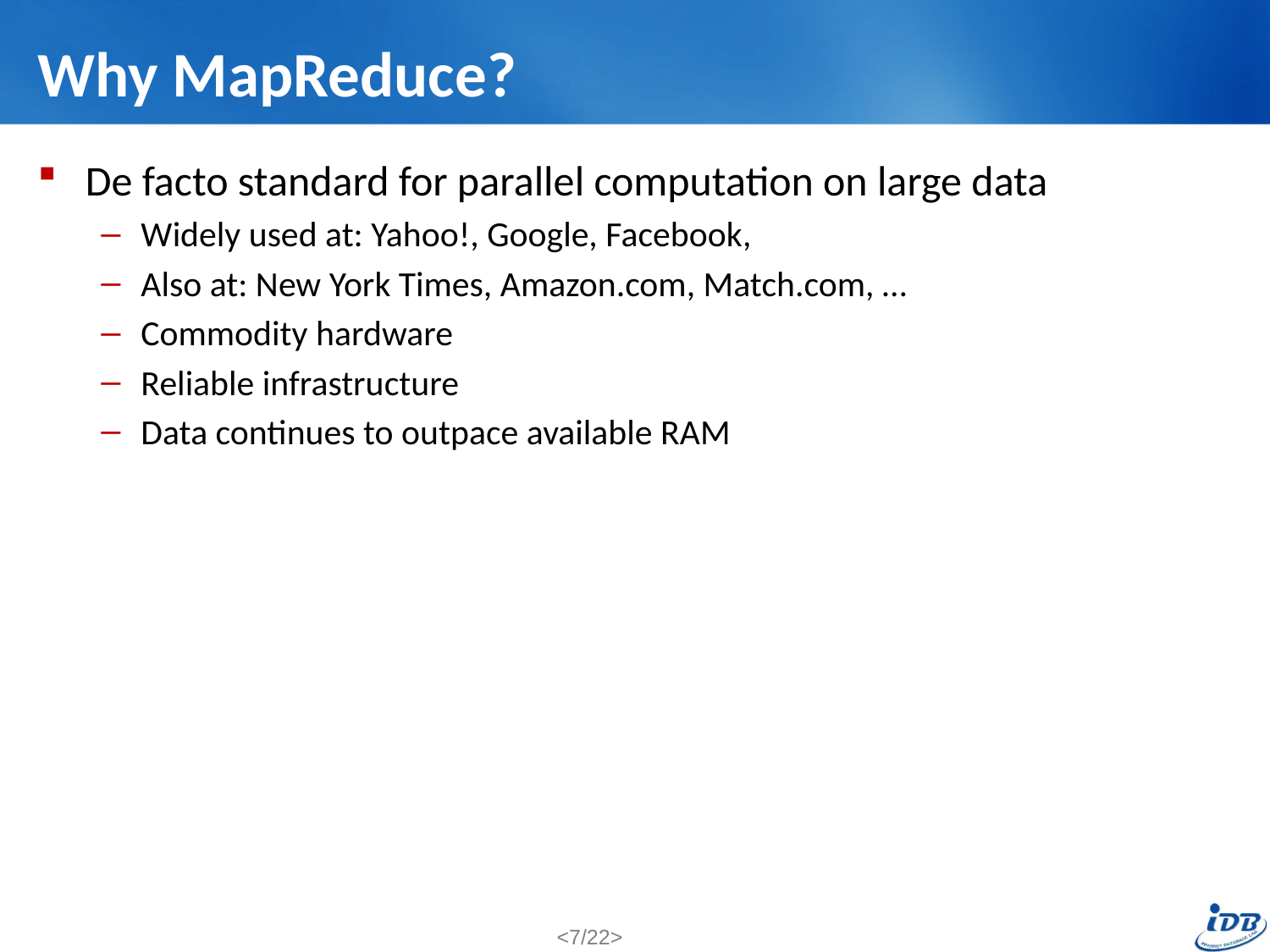

# Why MapReduce?
De facto standard for parallel computation on large data
Widely used at: Yahoo!, Google, Facebook,
Also at: New York Times, Amazon.com, Match.com, …
Commodity hardware
Reliable infrastructure
Data continues to outpace available RAM